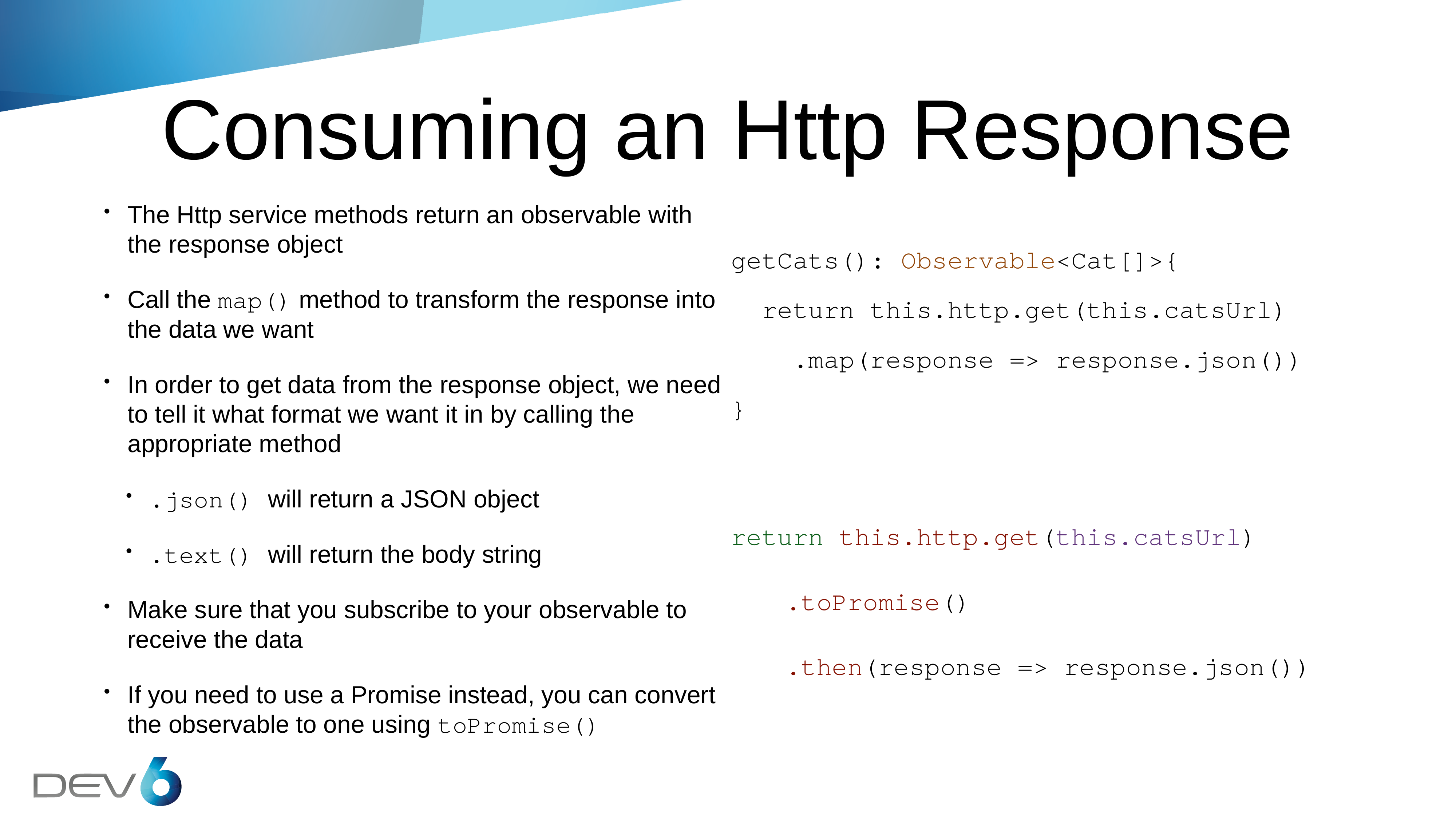

# Consuming an Http Response
The Http service methods return an observable with the response object
Call the map() method to transform the response into the data we want
In order to get data from the response object, we need to tell it what format we want it in by calling the appropriate method
.json() will return a JSON object
.text() will return the body string
Make sure that you subscribe to your observable to receive the data
If you need to use a Promise instead, you can convert the observable to one using toPromise()
getCats(): Observable<Cat[]>{
  return this.http.get(this.catsUrl)
    .map(response => response.json())
}

return this.http.get(this.catsUrl)
	.toPromise()
	.then(response => response.json())